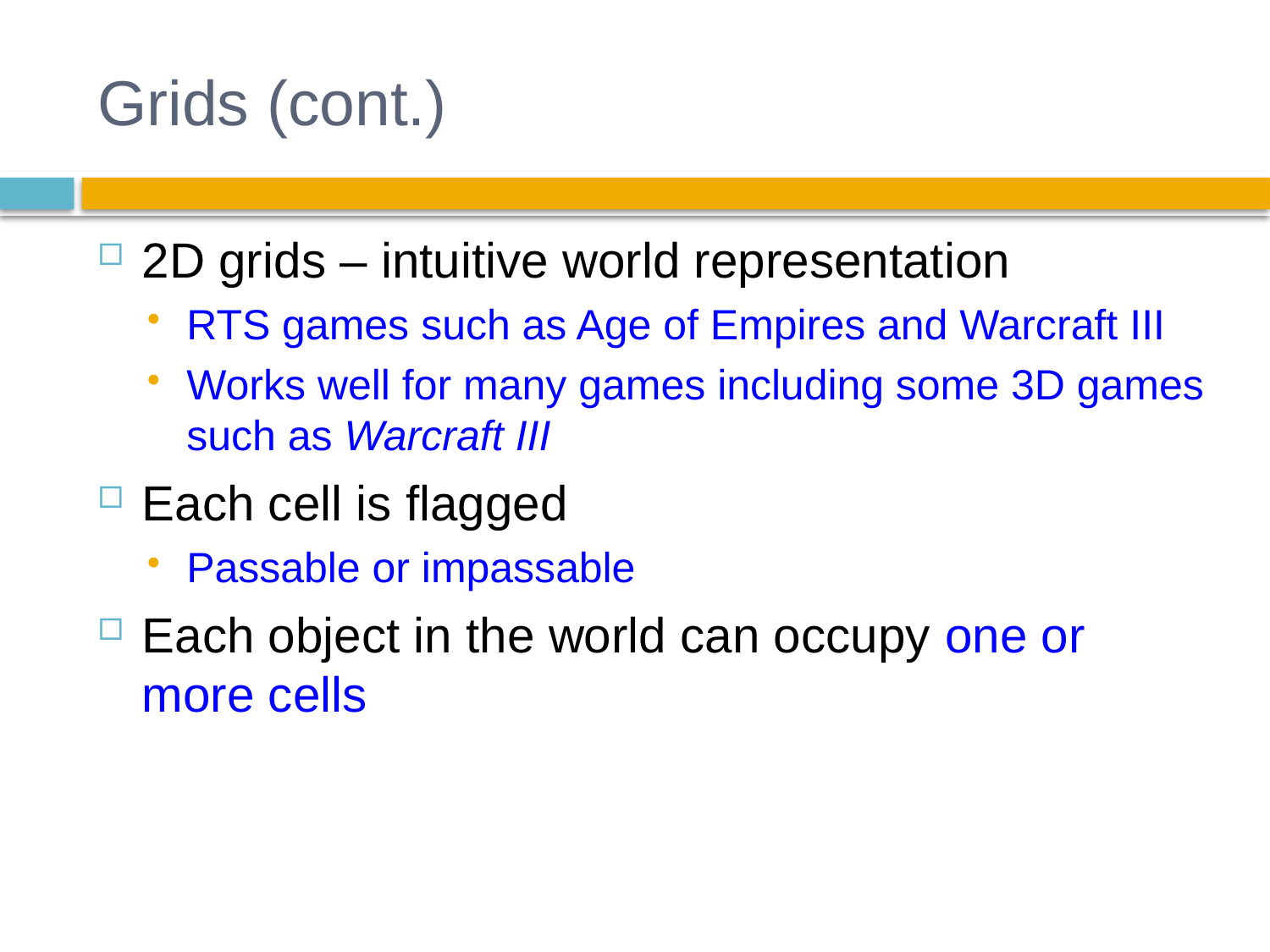

# Grids (cont.)
2D grids – intuitive world representation
RTS games such as Age of Empires and Warcraft III
Works well for many games including some 3D games such as Warcraft III
Each cell is flagged
Passable or impassable
Each object in the world can occupy one or more cells